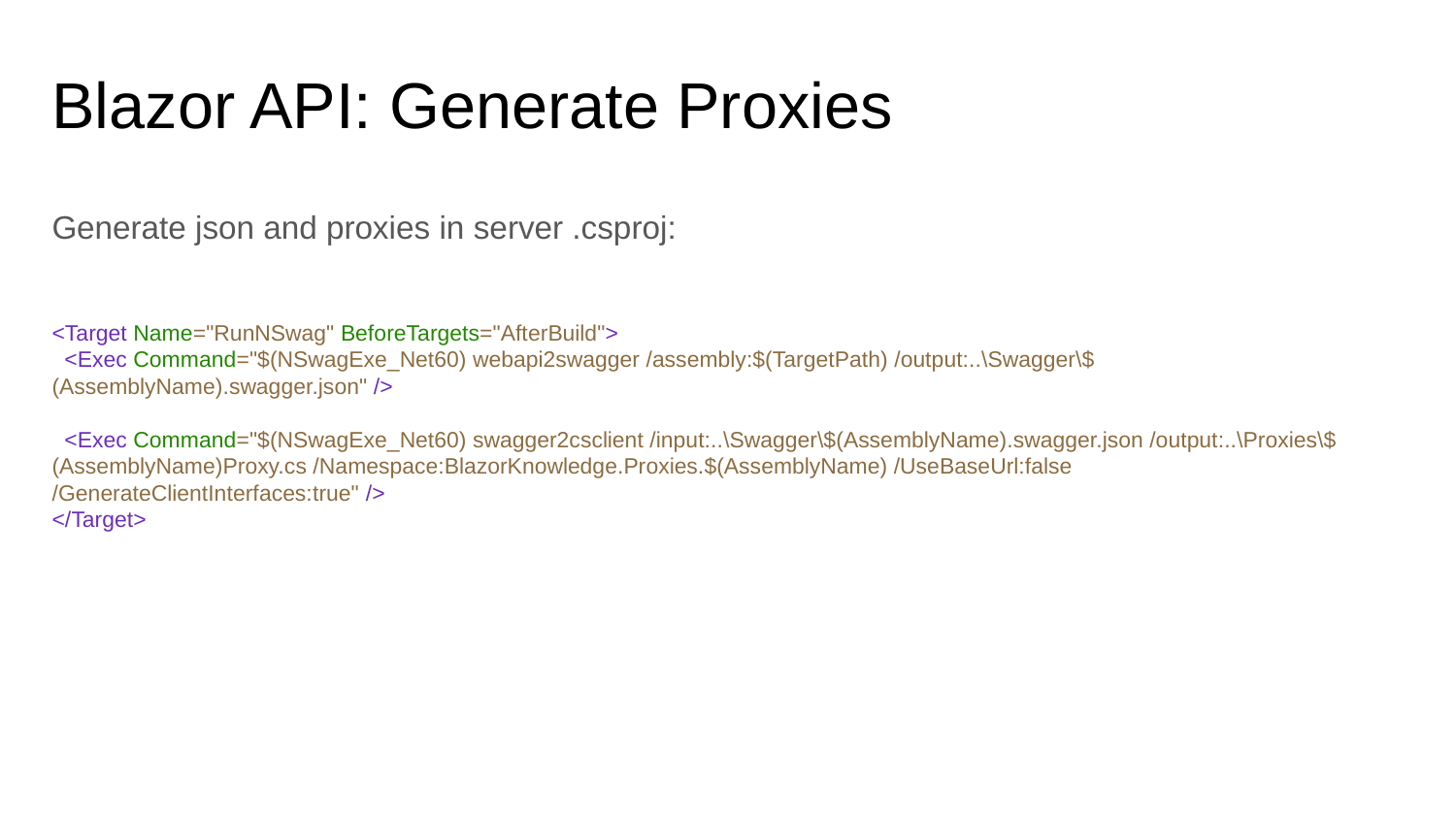

# Blazor API: Generate Proxies
Generate json and proxies in server .csproj:

<Target Name="RunNSwag" BeforeTargets="AfterBuild">
  <Exec Command="$(NSwagExe_Net60) webapi2swagger /assembly:$(TargetPath) /output:..\Swagger\$(AssemblyName).swagger.json" />
  <Exec Command="$(NSwagExe_Net60) swagger2csclient /input:..\Swagger\$(AssemblyName).swagger.json /output:..\Proxies\$(AssemblyName)Proxy.cs /Namespace:BlazorKnowledge.Proxies.$(AssemblyName) /UseBaseUrl:false /GenerateClientInterfaces:true" />
</Target>